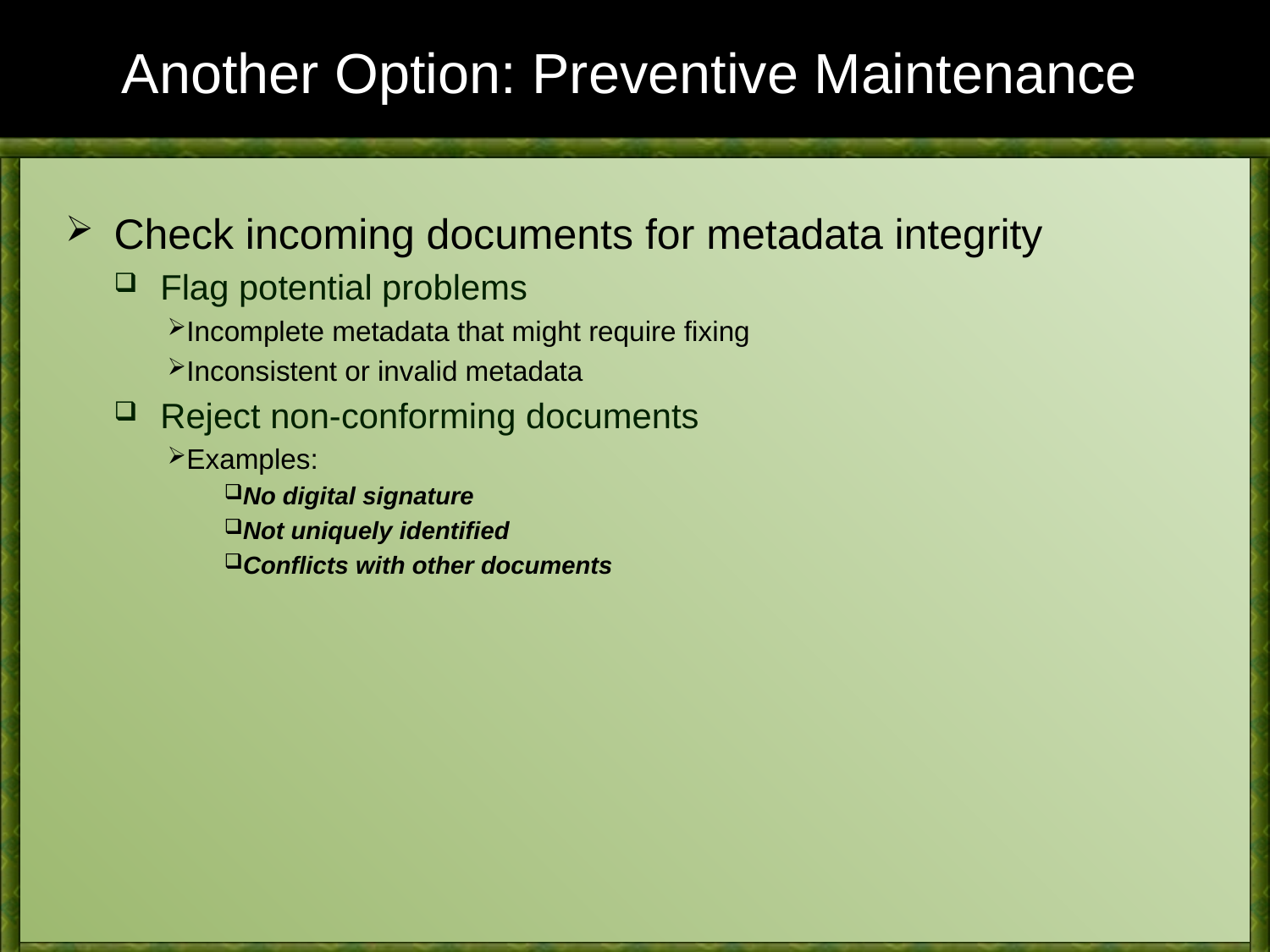

# Another Option: Preventive Maintenance
Check incoming documents for metadata integrity
Flag potential problems
Incomplete metadata that might require fixing
Inconsistent or invalid metadata
Reject non-conforming documents
Examples:
No digital signature
Not uniquely identified
Conflicts with other documents